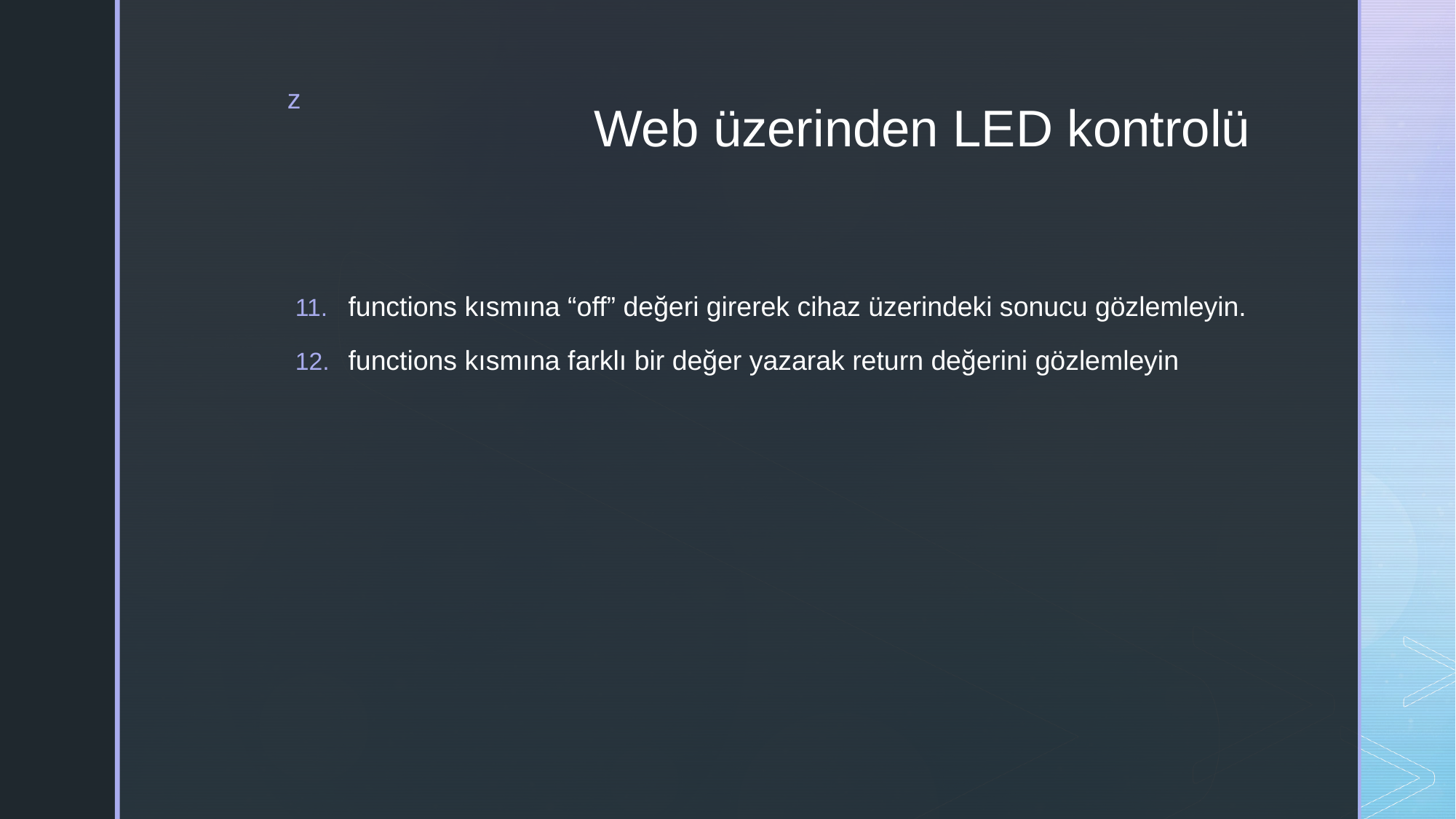

# Web üzerinden LED kontrolü
functions kısmına “off” değeri girerek cihaz üzerindeki sonucu gözlemleyin.
functions kısmına farklı bir değer yazarak return değerini gözlemleyin